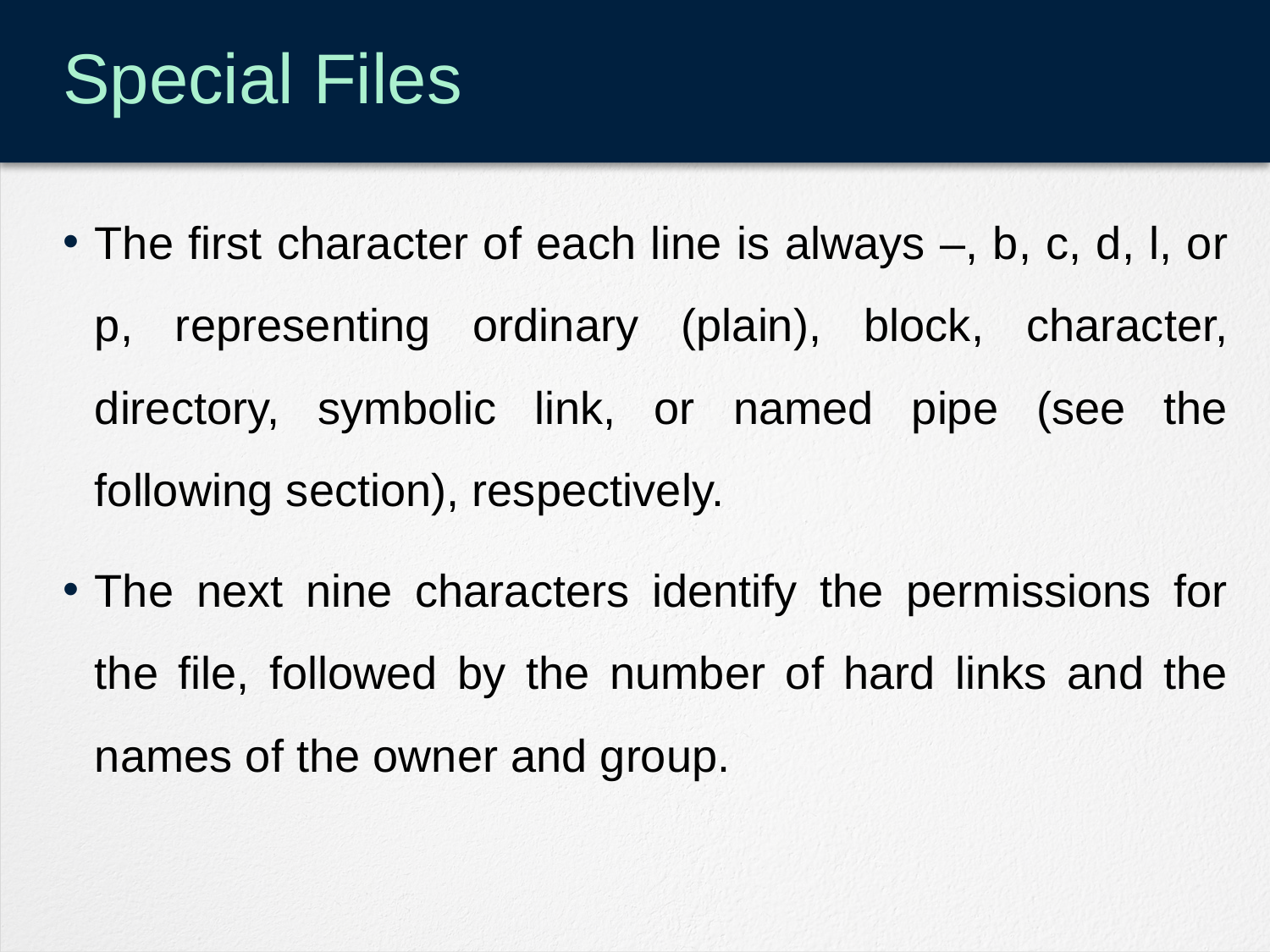

# Special Files
The first character of each line is always –, b, c, d, l, or p, representing ordinary (plain), block, character, directory, symbolic link, or named pipe (see the following section), respectively.
The next nine characters identify the permissions for the file, followed by the number of hard links and the names of the owner and group.